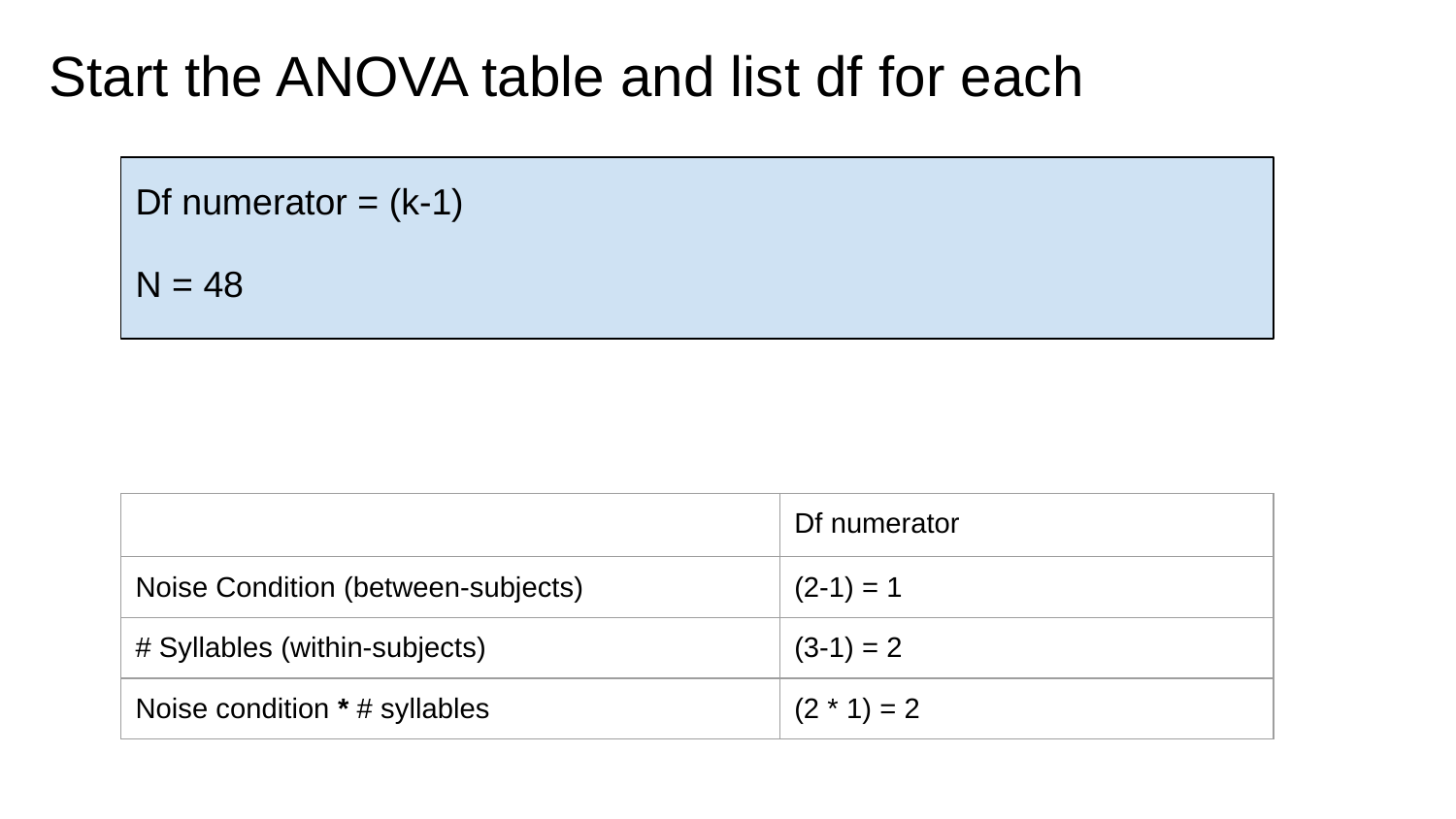

# Start the ANOVA table and list df for each
Df numerator = (k-1)
N = 48

|  | Df numerator |
| --- | --- |
| Noise Condition (between-subjects) | (2-1) = 1 |
| # Syllables (within-subjects) | (3-1) = 2 |
| Noise condition \* # syllables | (2 \* 1) = 2 |